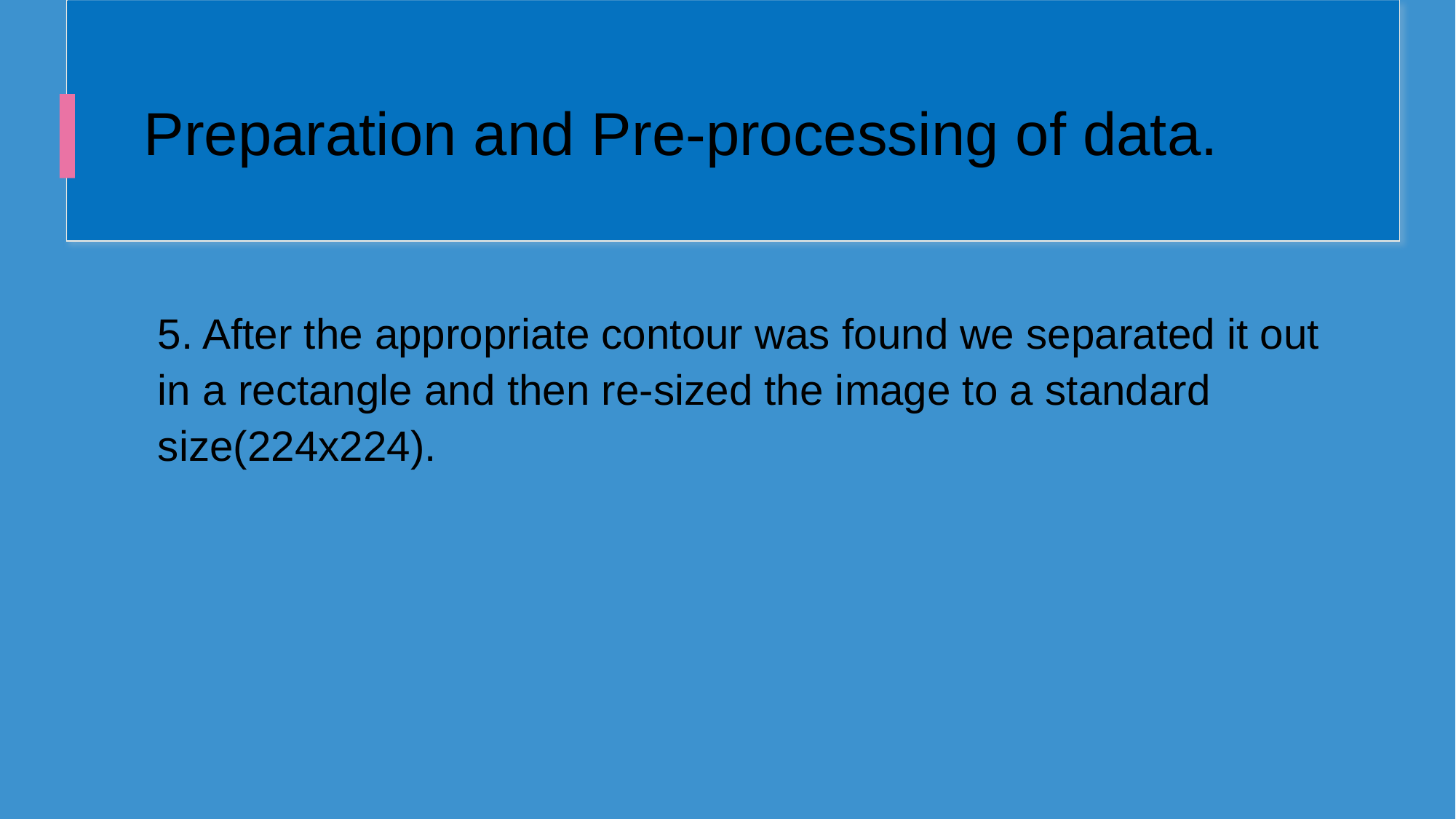

# Preparation and Pre-processing of data.
5. After the appropriate contour was found we separated it out in a rectangle and then re-sized the image to a standard size(224x224).